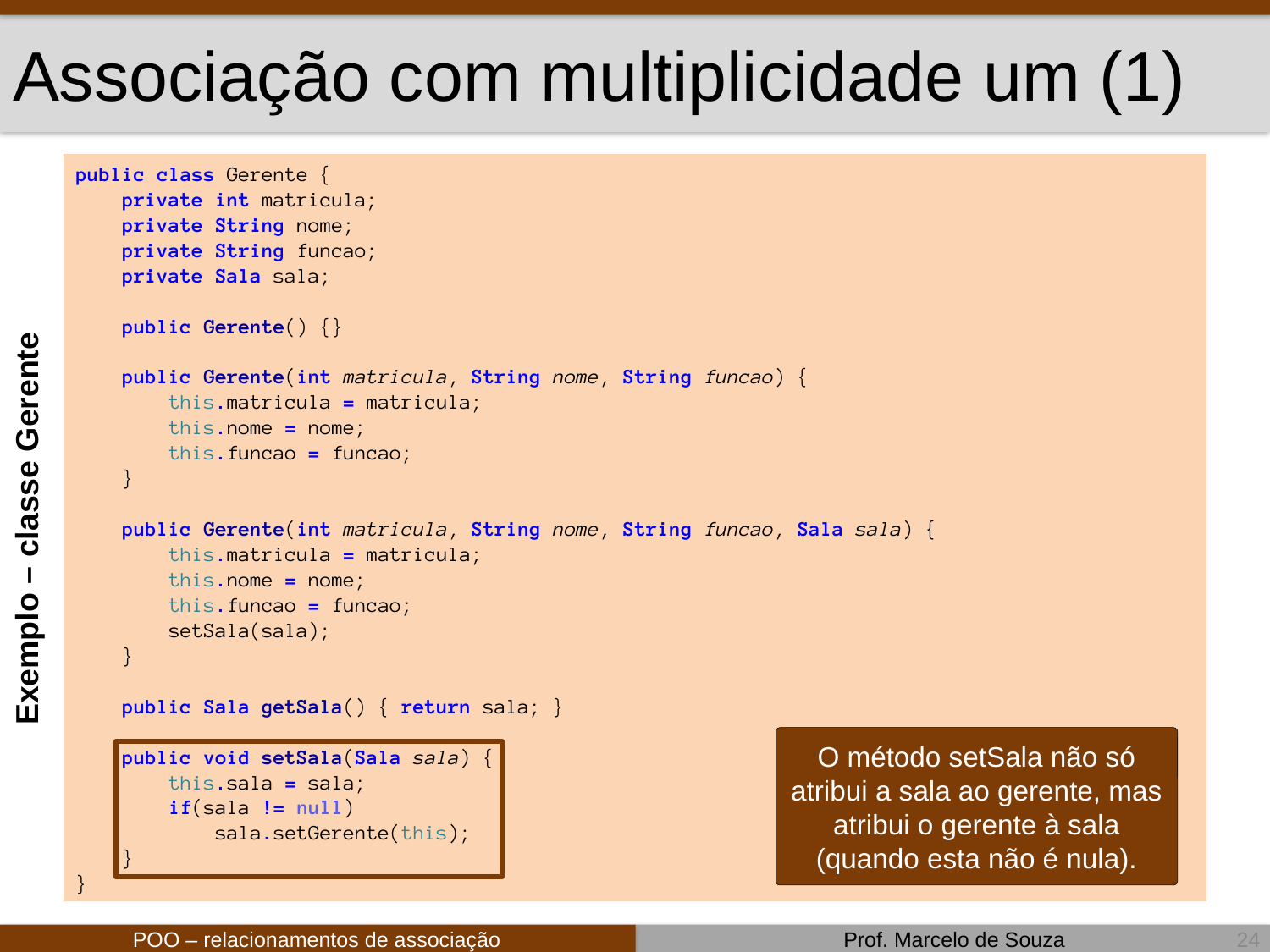

Exemplo – classe Gerente
# Associação com multiplicidade um (1)
public class Gerente {
    private int matricula;
    private String nome;
    private String funcao;
    private Sala sala;

    public Gerente() {}

    public Gerente(int matricula, String nome, String funcao) {
        this.matricula = matricula;
        this.nome = nome;
        this.funcao = funcao;
    }

    public Gerente(int matricula, String nome, String funcao, Sala sala) {
        this.matricula = matricula;
        this.nome = nome;
        this.funcao = funcao;
        setSala(sala);
    }

    public Sala getSala() { return sala; }

    public void setSala(Sala sala) {
        this.sala = sala;
        if(sala != null)
            sala.setGerente(this);
    }
}
O método setSala não só atribui a sala ao gerente, mas atribui o gerente à sala (quando esta não é nula).

24